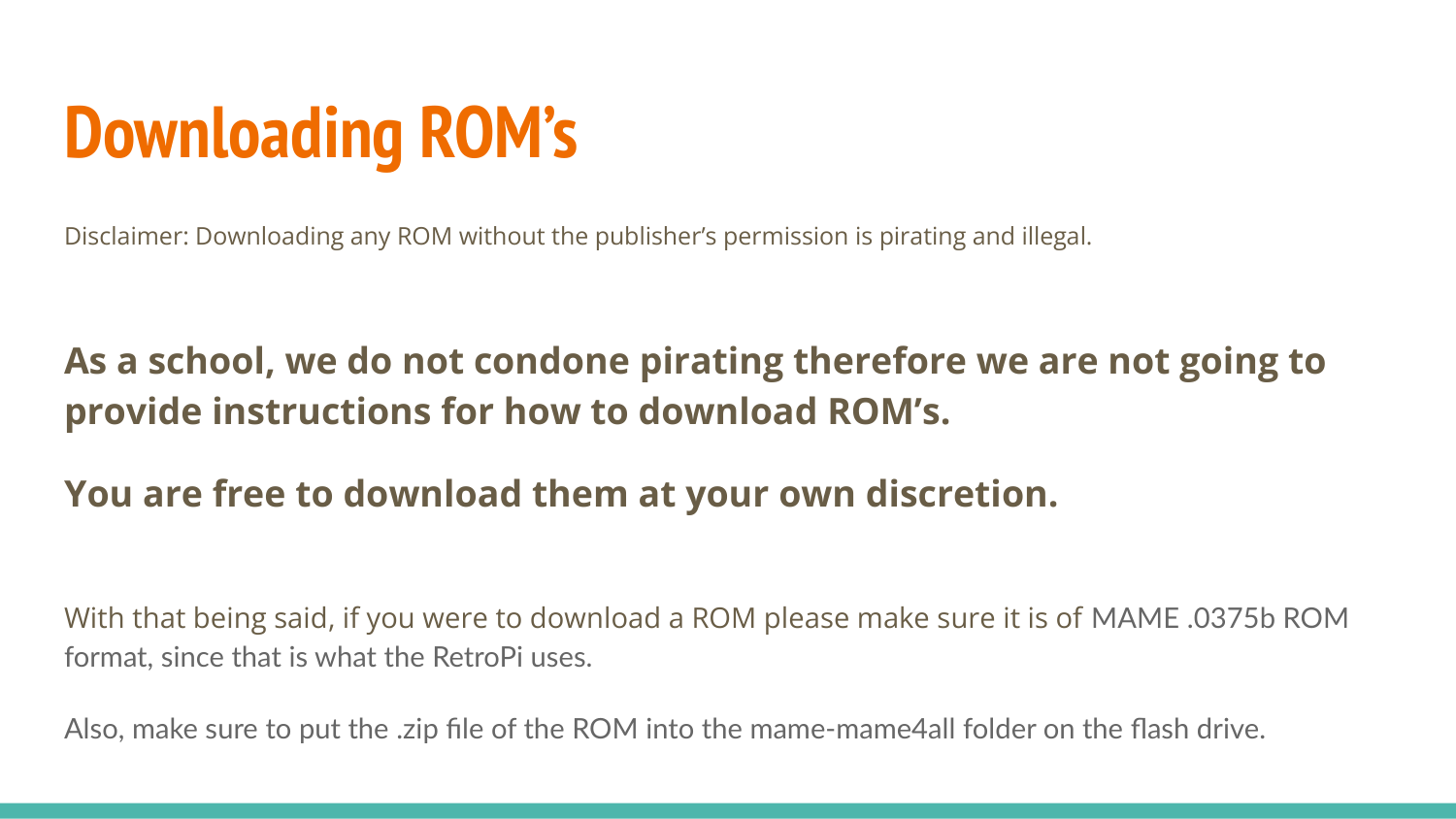

# Downloading ROM’s
Disclaimer: Downloading any ROM without the publisher’s permission is pirating and illegal.

As a school, we do not condone pirating therefore we are not going to provide instructions for how to download ROM’s.
You are free to download them at your own discretion.

With that being said, if you were to download a ROM please make sure it is of MAME .0375b ROM format, since that is what the RetroPi uses.
Also, make sure to put the .zip file of the ROM into the mame-mame4all folder on the flash drive.